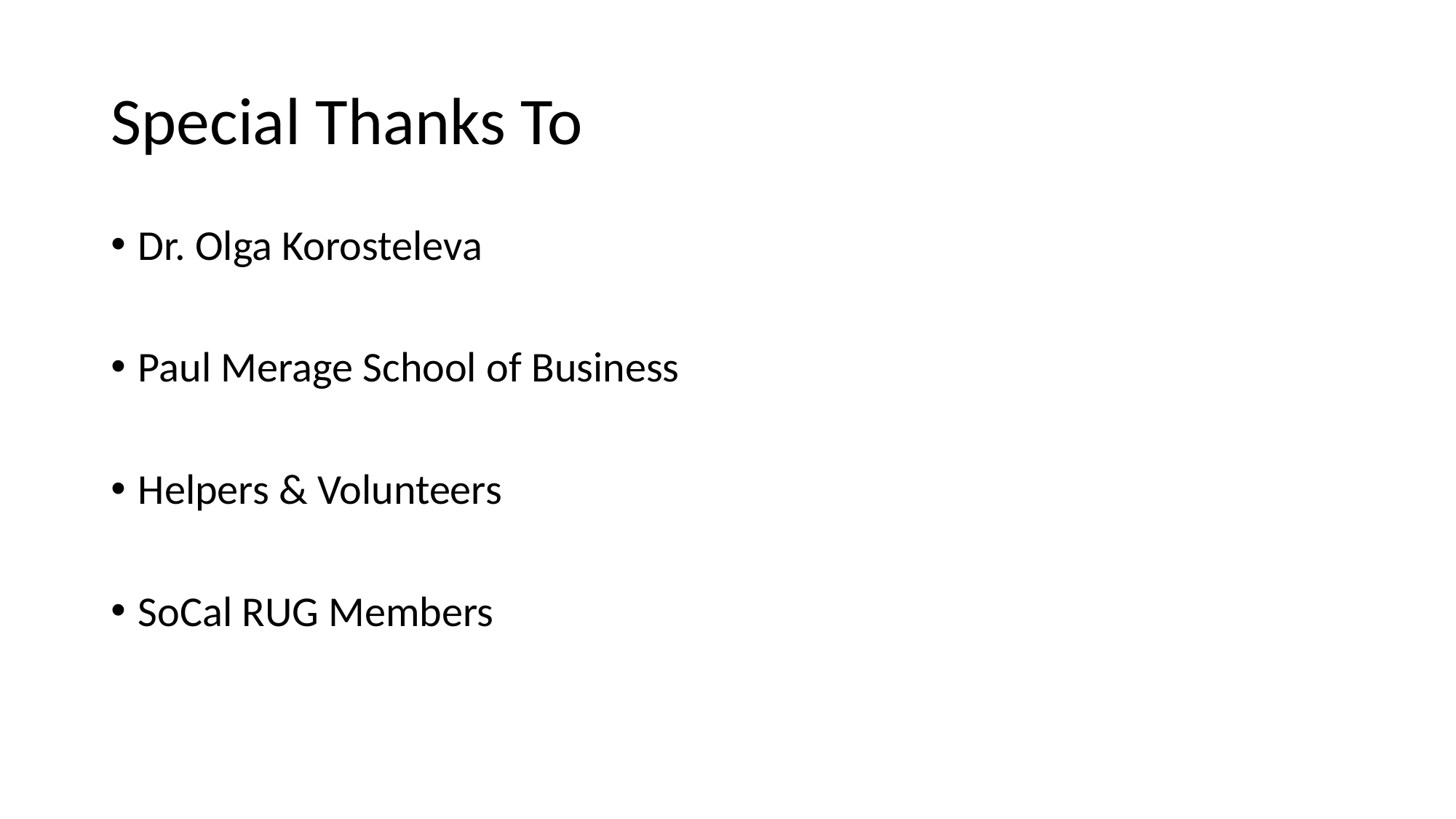

# Special Thanks To
Dr. Olga Korosteleva

Paul Merage School of Business

Helpers & Volunteers

SoCal RUG Members